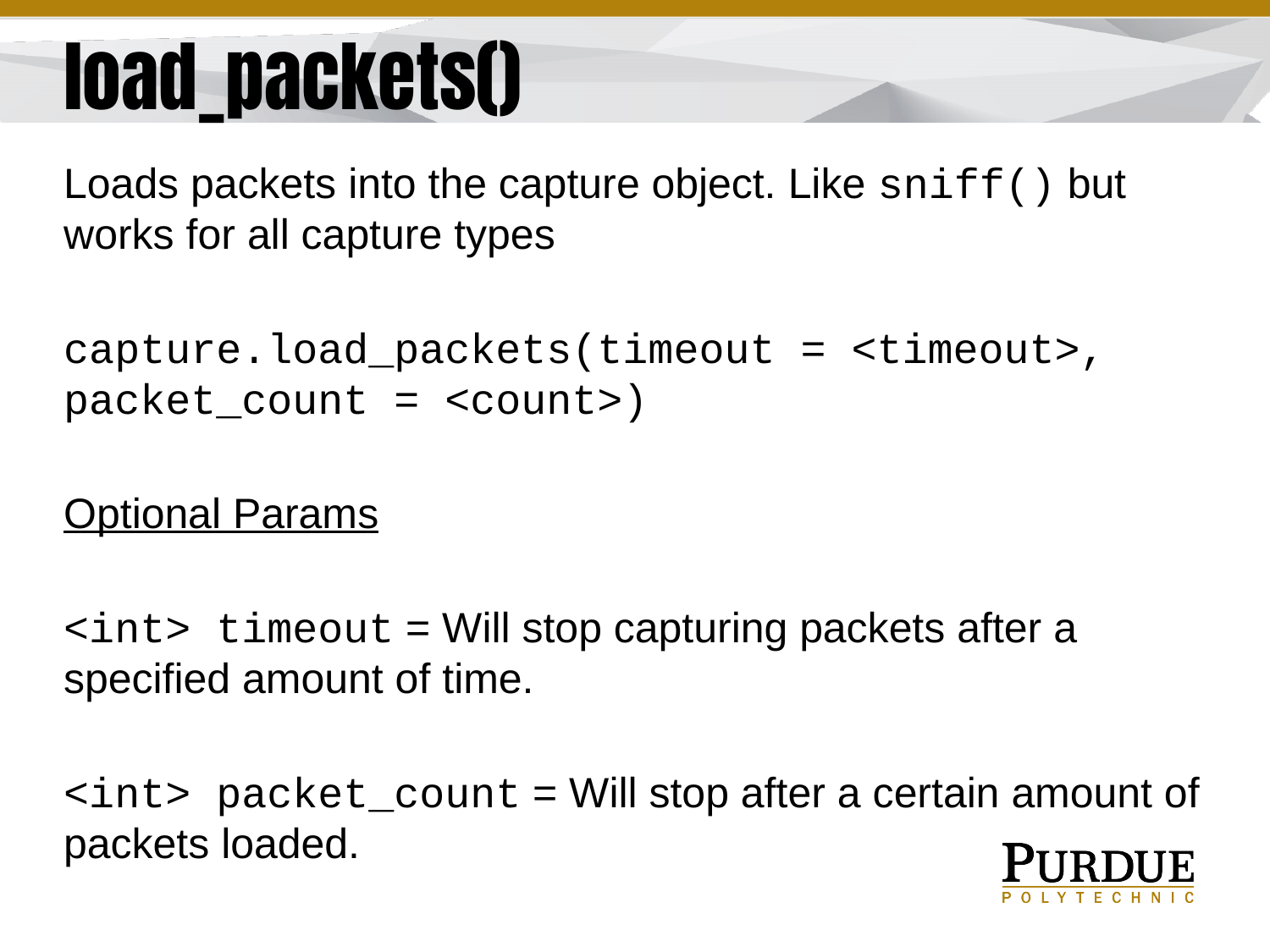

load_packets()
Loads packets into the capture object. Like sniff() but works for all capture types

capture.load_packets(timeout = <timeout>, packet_count = <count>)

Optional Params

<int> timeout = Will stop capturing packets after a specified amount of time.

<int> packet_count = Will stop after a certain amount of packets loaded.